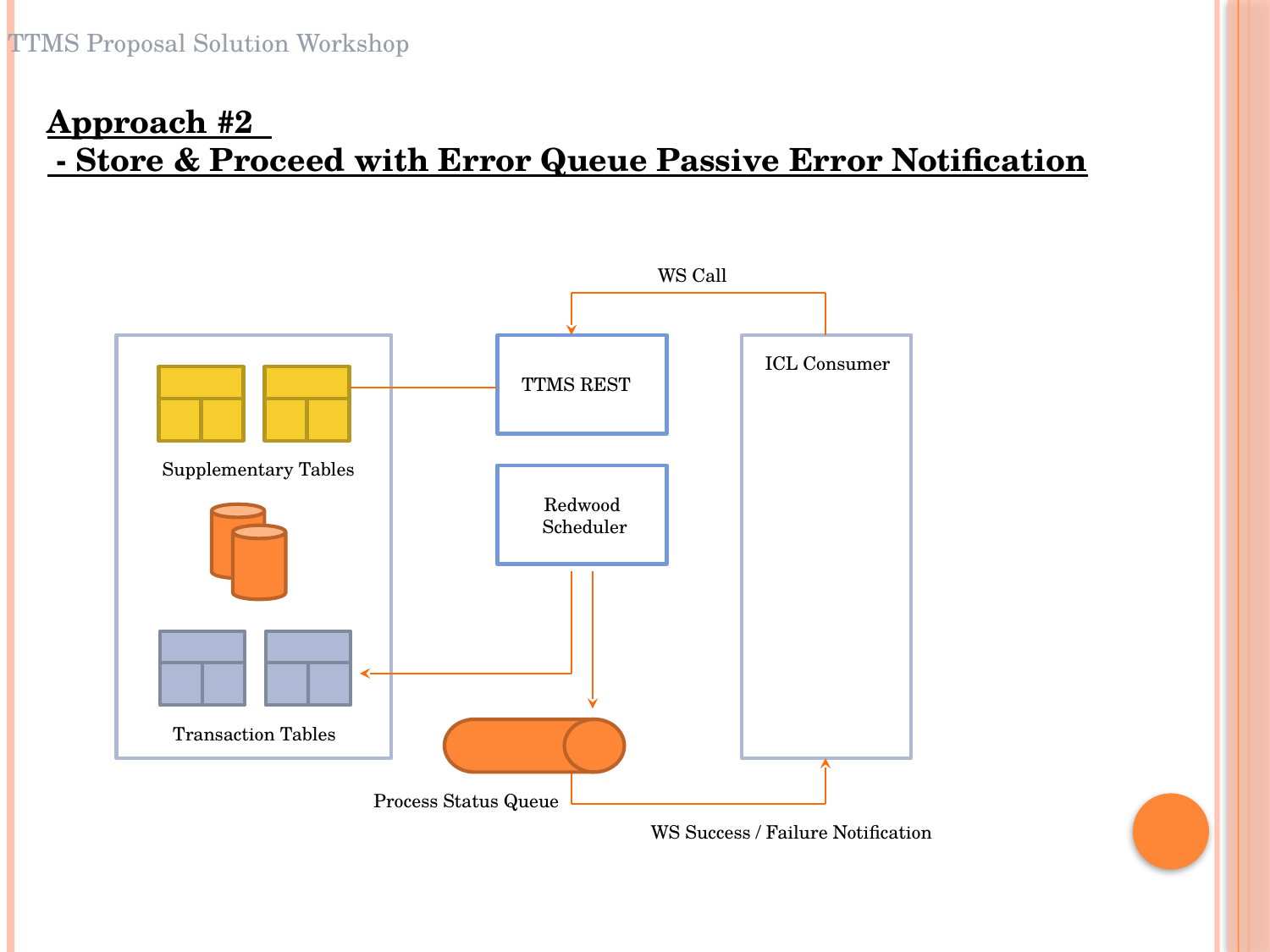

TTMS Proposal Solution Workshop
Approach #2
 - Store & Proceed with Error Queue Passive Error Notification
WS Call

ICL Consumer

TTMS REST
Supplementary Tables

Redwood
Scheduler

Transaction Tables

Process Status Queue
WS Success / Failure Notification